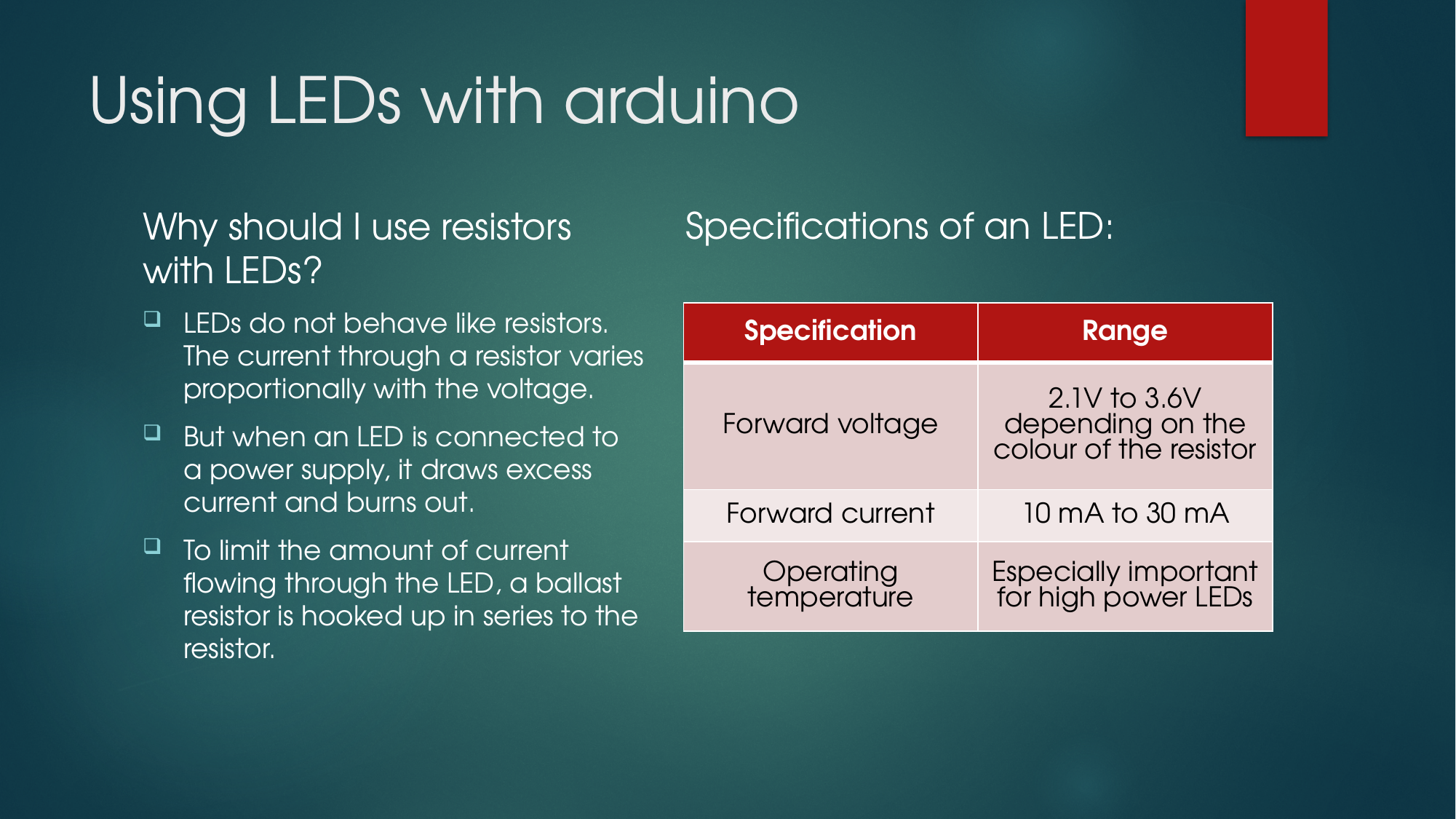

# Using LEDs with arduino
Specifications of an LED:
Why should I use resistors with LEDs?
LEDs do not behave like resistors. The current through a resistor varies proportionally with the voltage.
But when an LED is connected to a power supply, it draws excess current and burns out.
To limit the amount of current flowing through the LED, a ballast resistor is hooked up in series to the resistor.
| Specification | Range |
| --- | --- |
| Forward voltage | 2.1V to 3.6V depending on the colour of the resistor |
| Forward current | 10 mA to 30 mA |
| Operating temperature | Especially important for high power LEDs |